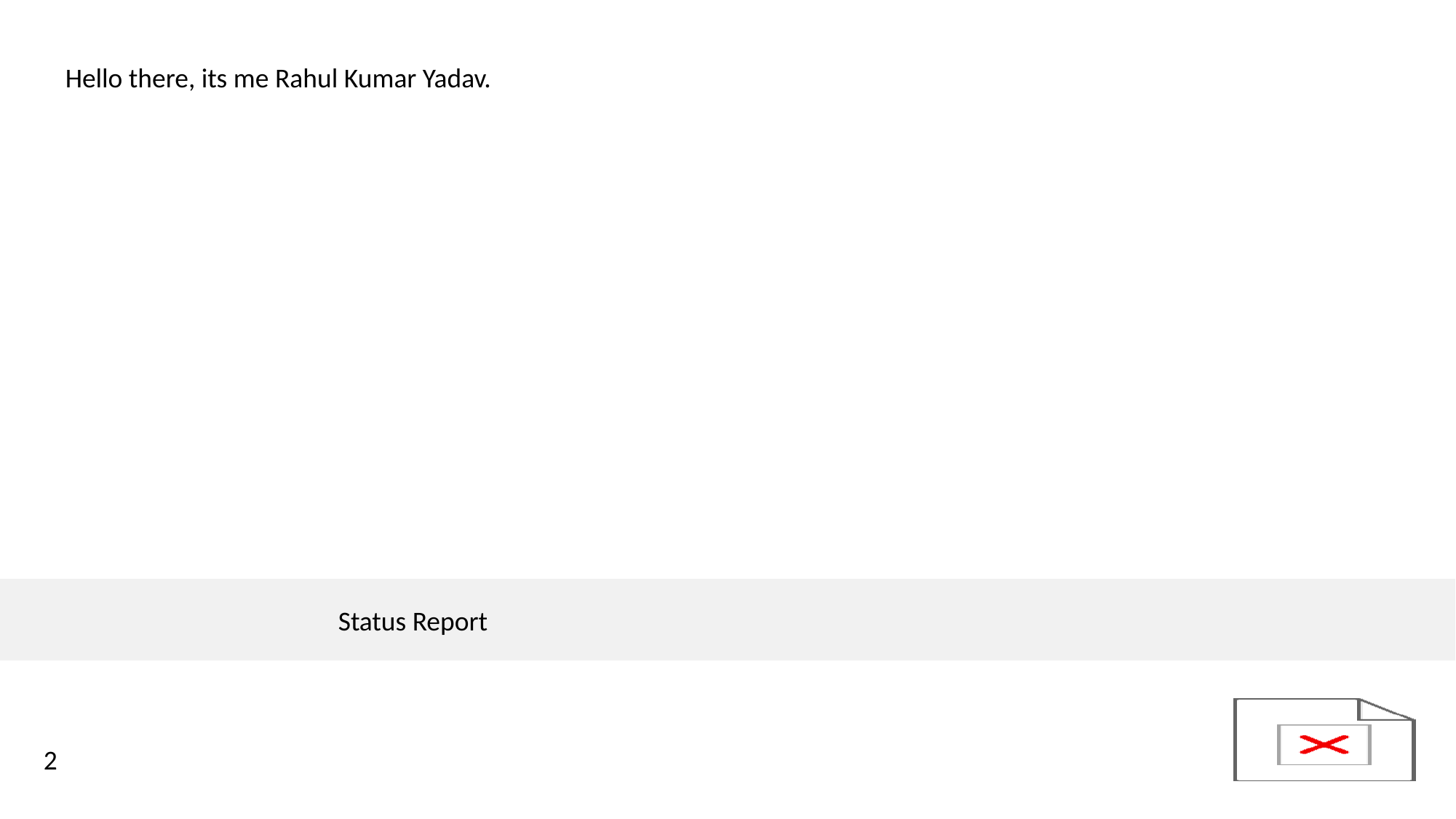

Hello there, its me Rahul Kumar Yadav.
2